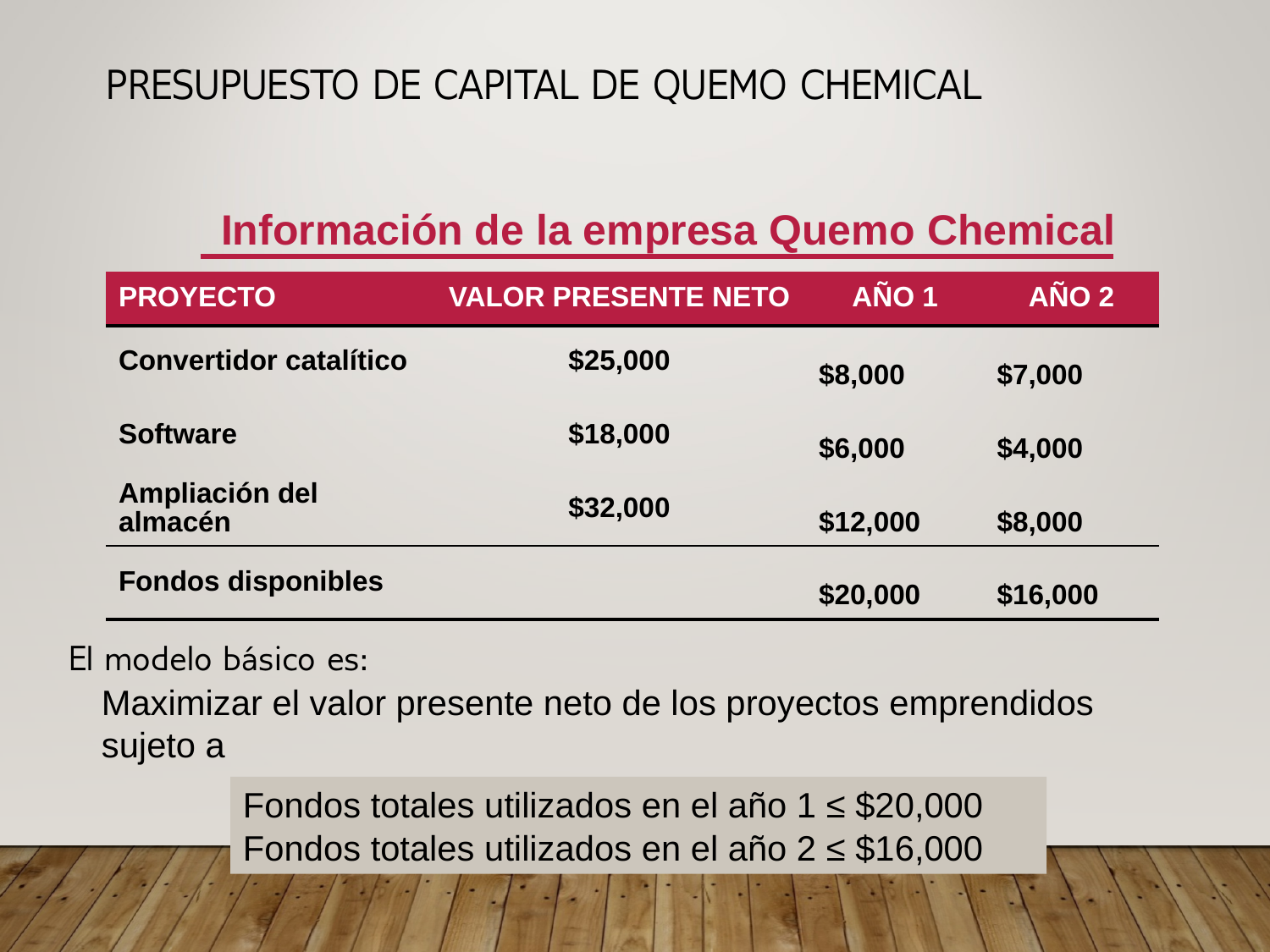

# Presupuesto de capital de Quemo Chemical
Información de la empresa Quemo Chemical
| PROYECTO | VALOR PRESENTE NETO | AÑO 1 | AÑO 2 |
| --- | --- | --- | --- |
| Convertidor catalítico | $25,000 | $8,000 | $7,000 |
| Software | $18,000 | $6,000 | $4,000 |
| Ampliación del almacén | $32,000 | $12,000 | $8,000 |
| Fondos disponibles |  | $20,000 | $16,000 |
El modelo básico es:
Maximizar el valor presente neto de los proyectos emprendidos sujeto a
Fondos totales utilizados en el año 1 ≤ $20,000
Fondos totales utilizados en el año 2 ≤ $16,000